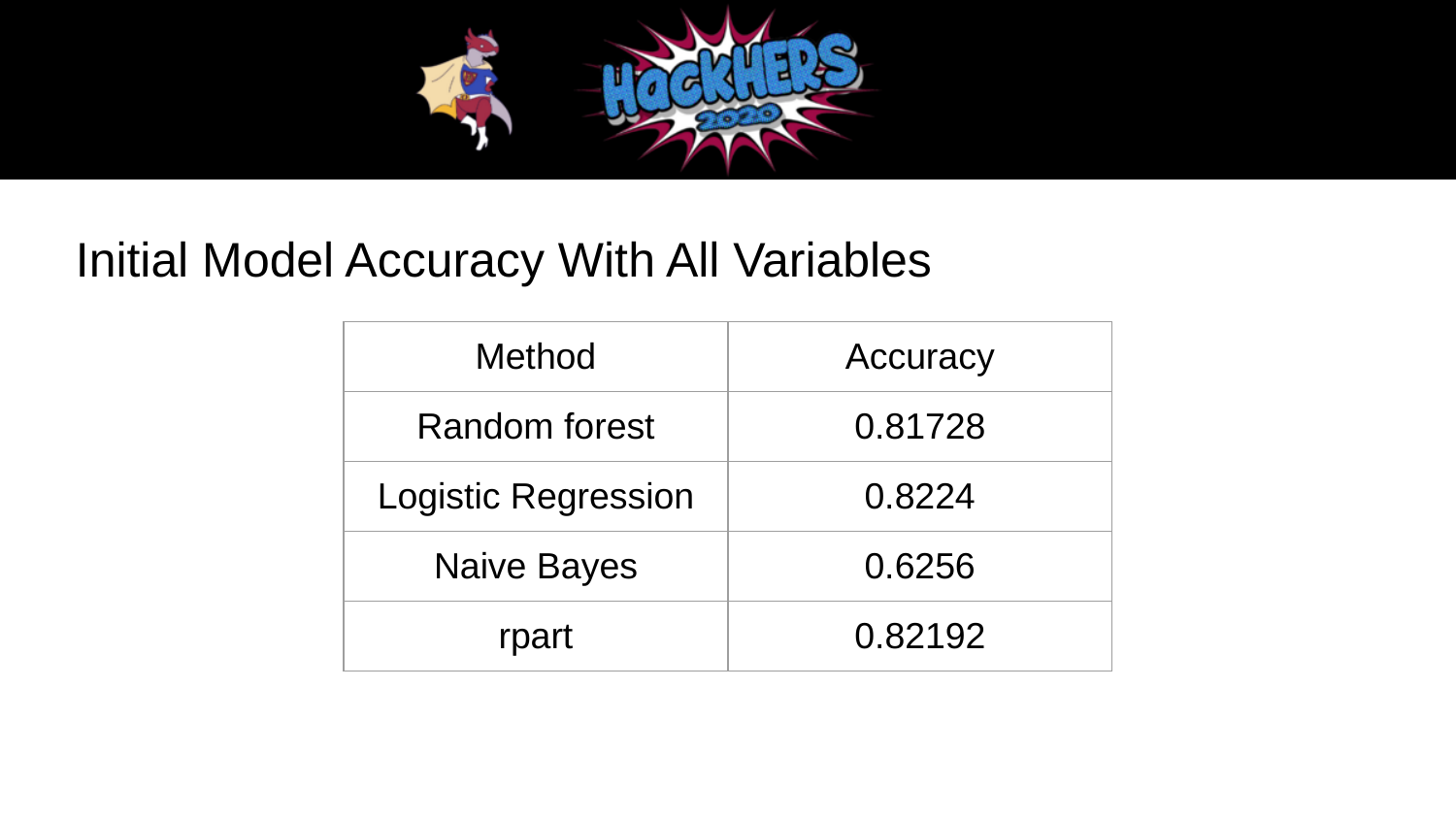

#
Initial Model Accuracy With All Variables
| Method | Accuracy |
| --- | --- |
| Random forest | 0.81728 |
| Logistic Regression | 0.8224 |
| Naive Bayes | 0.6256 |
| rpart | 0.82192 |